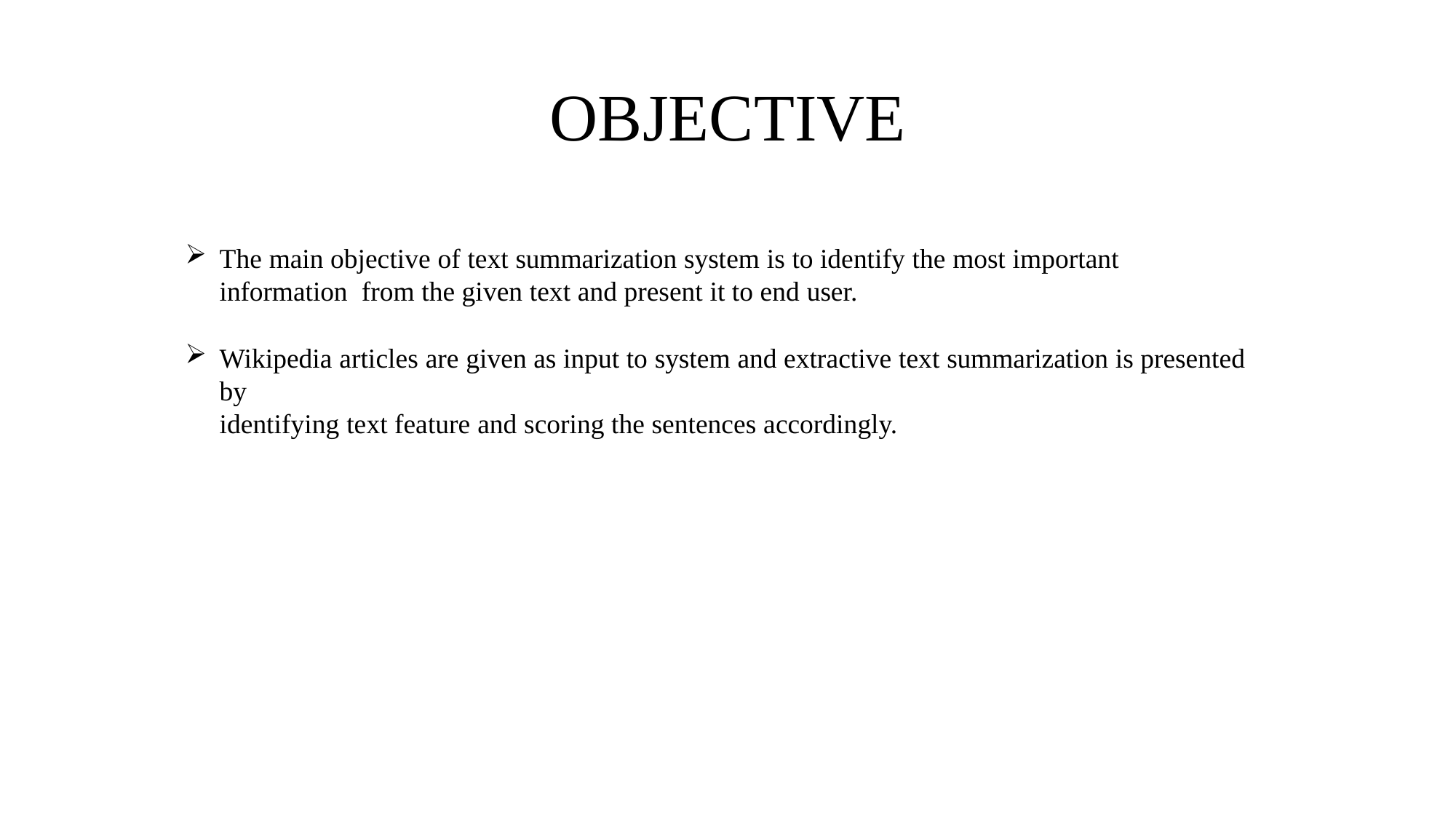

# OBJECTIVE
The main objective of text summarization system is to identify the most important information  from the given text and present it to end user.

Wikipedia articles are given as input to system and extractive text summarization is presented by
identifying text feature and scoring the sentences accordingly.